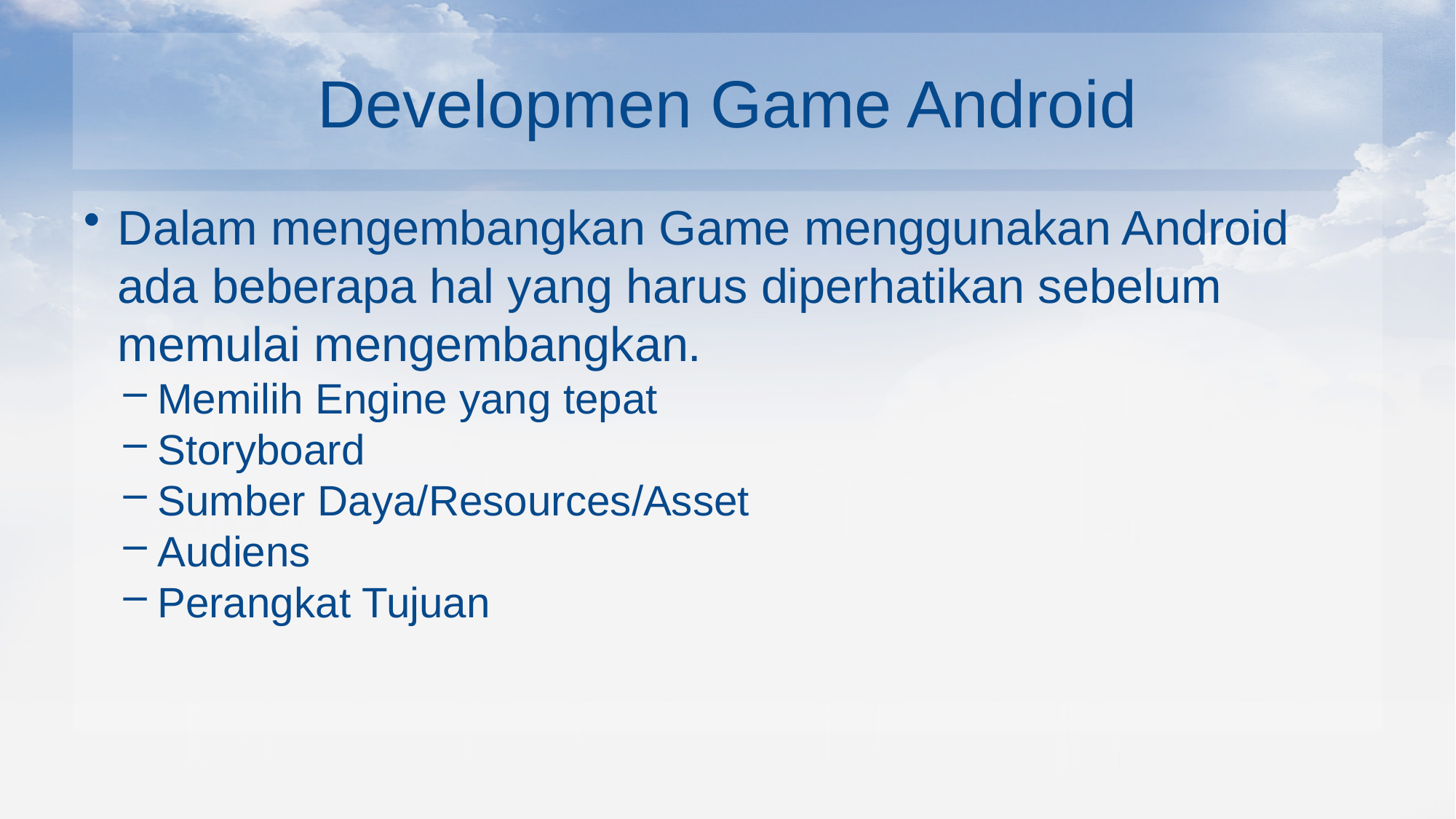

# Developmen Game Android
Dalam mengembangkan Game menggunakan Android ada beberapa hal yang harus diperhatikan sebelum memulai mengembangkan.
Memilih Engine yang tepat
Storyboard
Sumber Daya/Resources/Asset
Audiens
Perangkat Tujuan